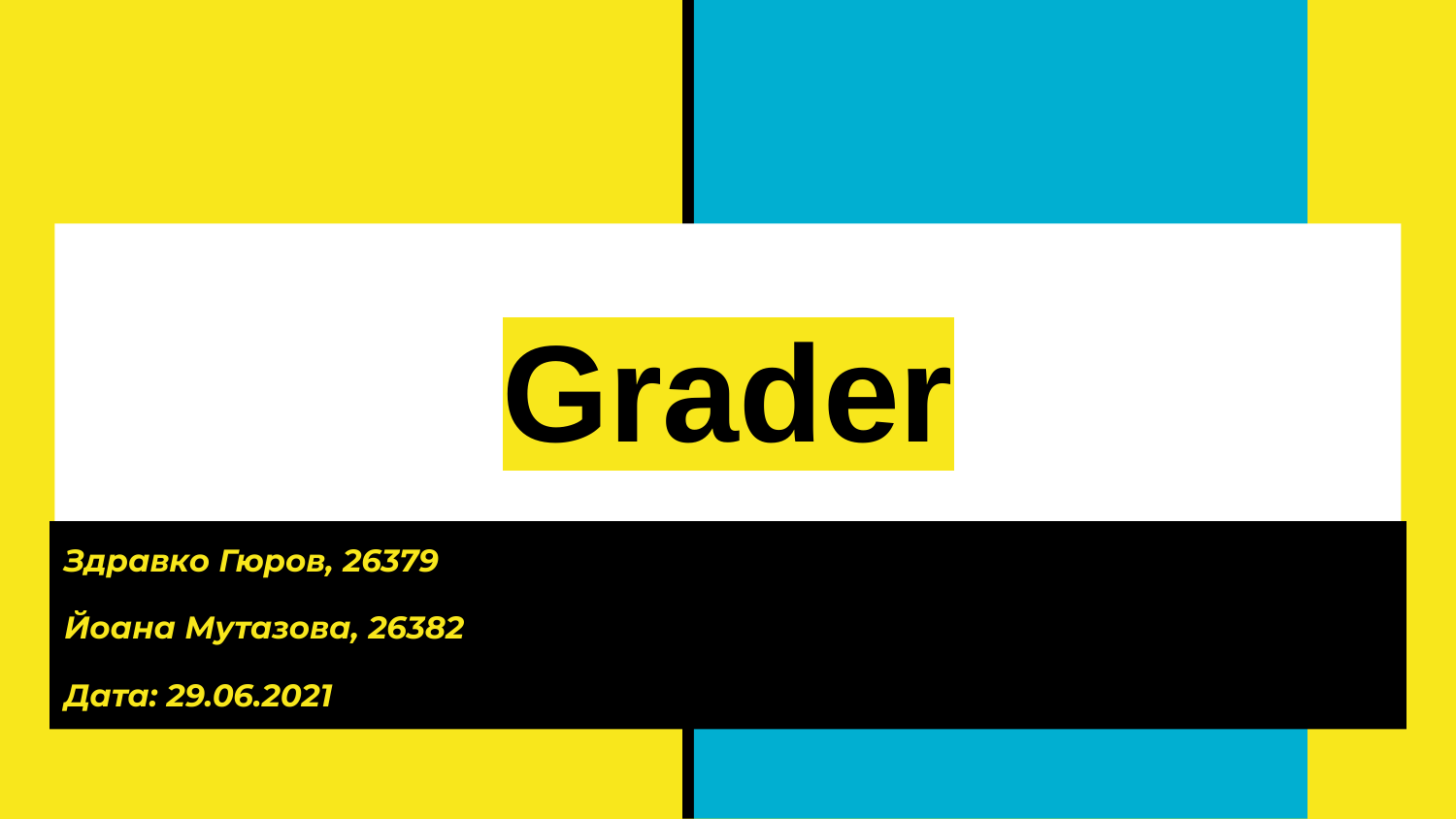

# Grader
Здравко Гюров, 26379
Йоана Мутазова, 26382
Дата: 29.06.2021